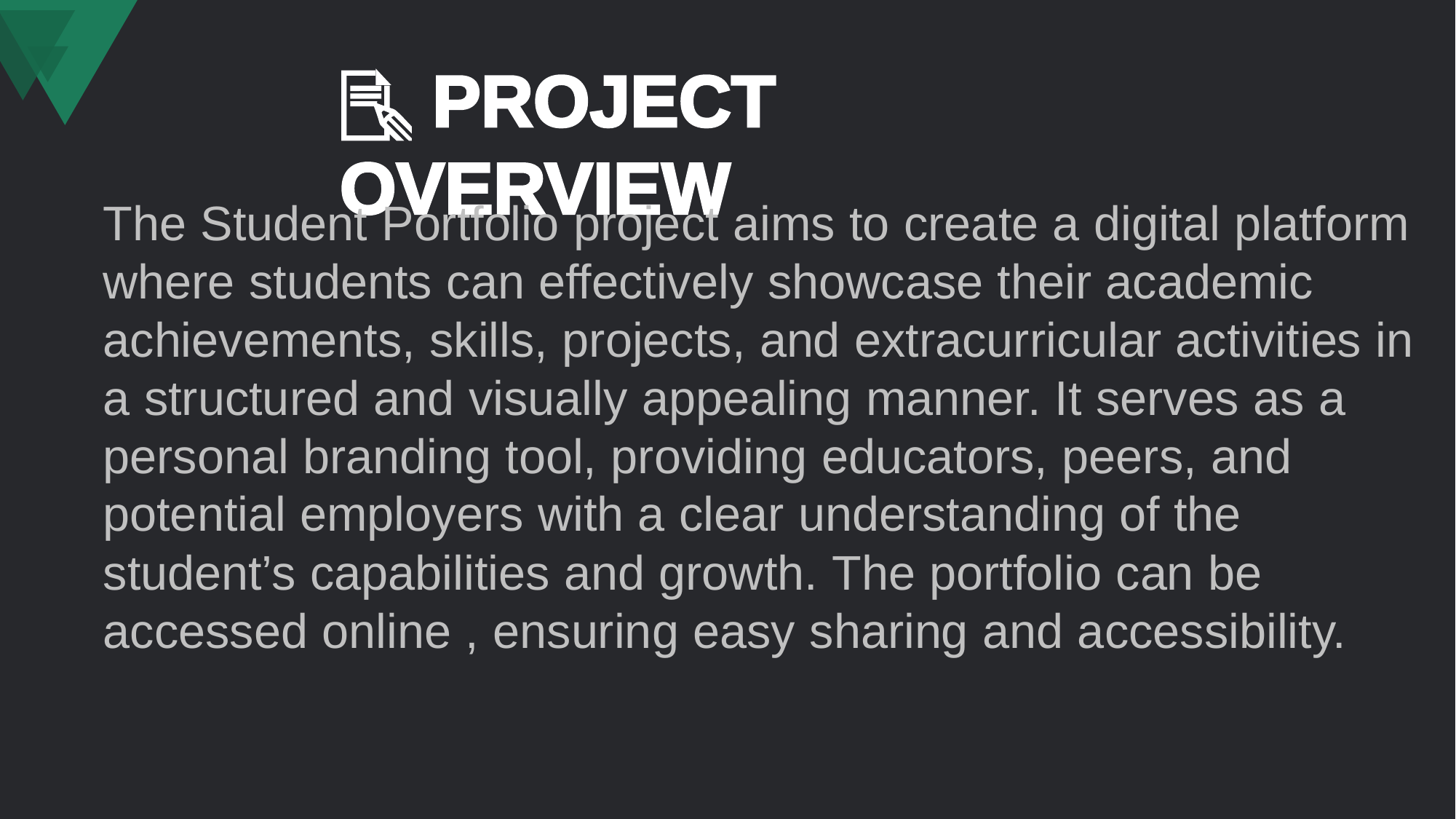

📝 PROJECT OVERVIEW
The Student Portfolio project aims to create a digital platform where students can effectively showcase their academic achievements, skills, projects, and extracurricular activities in a structured and visually appealing manner. It serves as a personal branding tool, providing educators, peers, and potential employers with a clear understanding of the student’s capabilities and growth. The portfolio can be accessed online , ensuring easy sharing and accessibility.